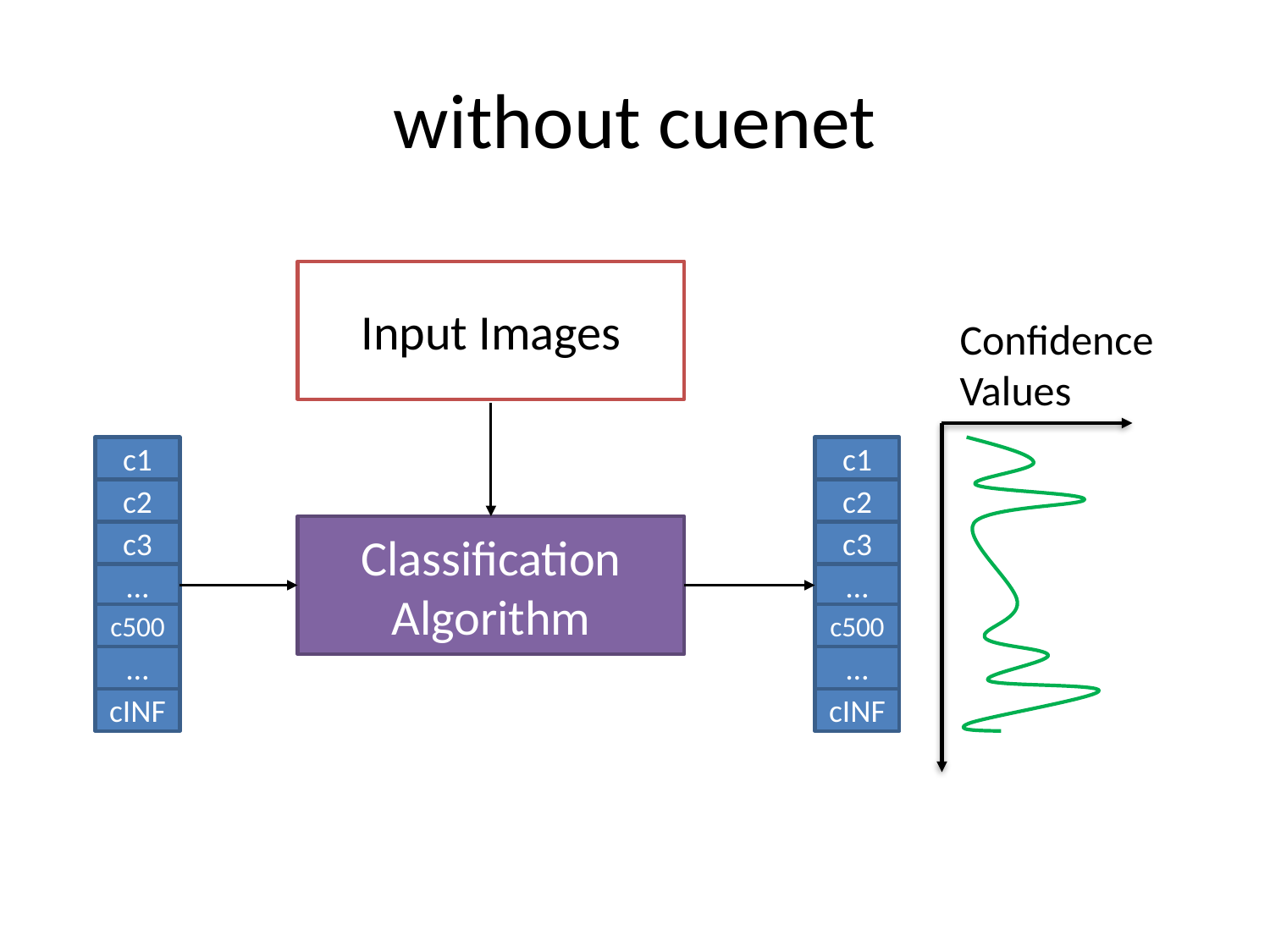

# without cuenet
Input Images
Confidence
Values

c1
c2
c3
…
c500
…
cINF
c1
c2
c3
…
c500
…
cINF
Classification Algorithm